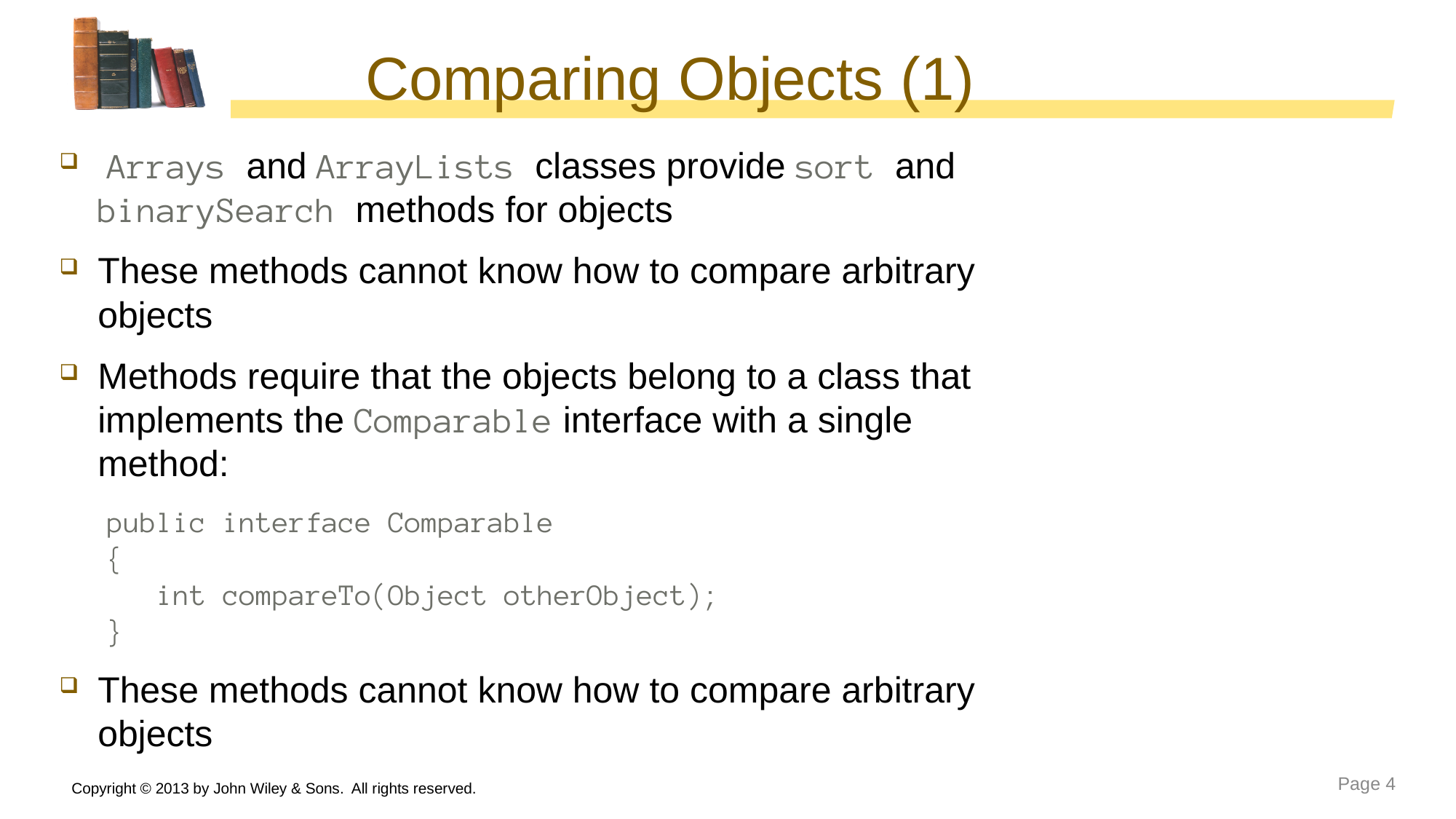

# Comparing Objects (1)
 Arrays and ArrayLists classes provide sort and
 binarySearch methods for objects
 These methods cannot know how to compare arbitrary
 objects
 Methods require that the objects belong to a class that
 implements the Comparable interface with a single
 method:
public interface Comparable
{
   int compareTo(Object otherObject);
}
 These methods cannot know how to compare arbitrary
 objects

Copyright © 2013 by John Wiley & Sons.  All rights reserved.
Page 4